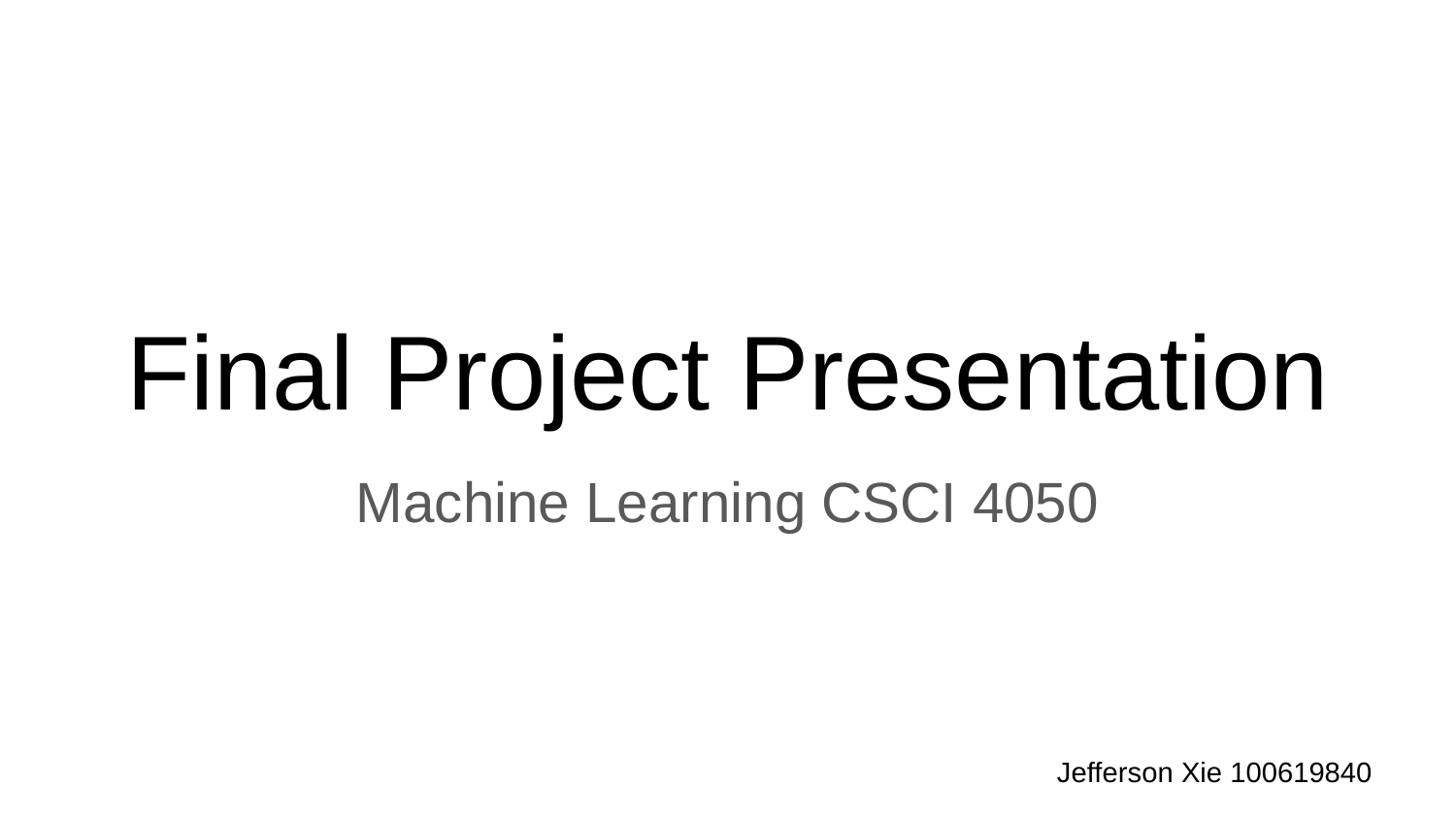

# Final Project Presentation
Machine Learning CSCI 4050
Jefferson Xie 100619840